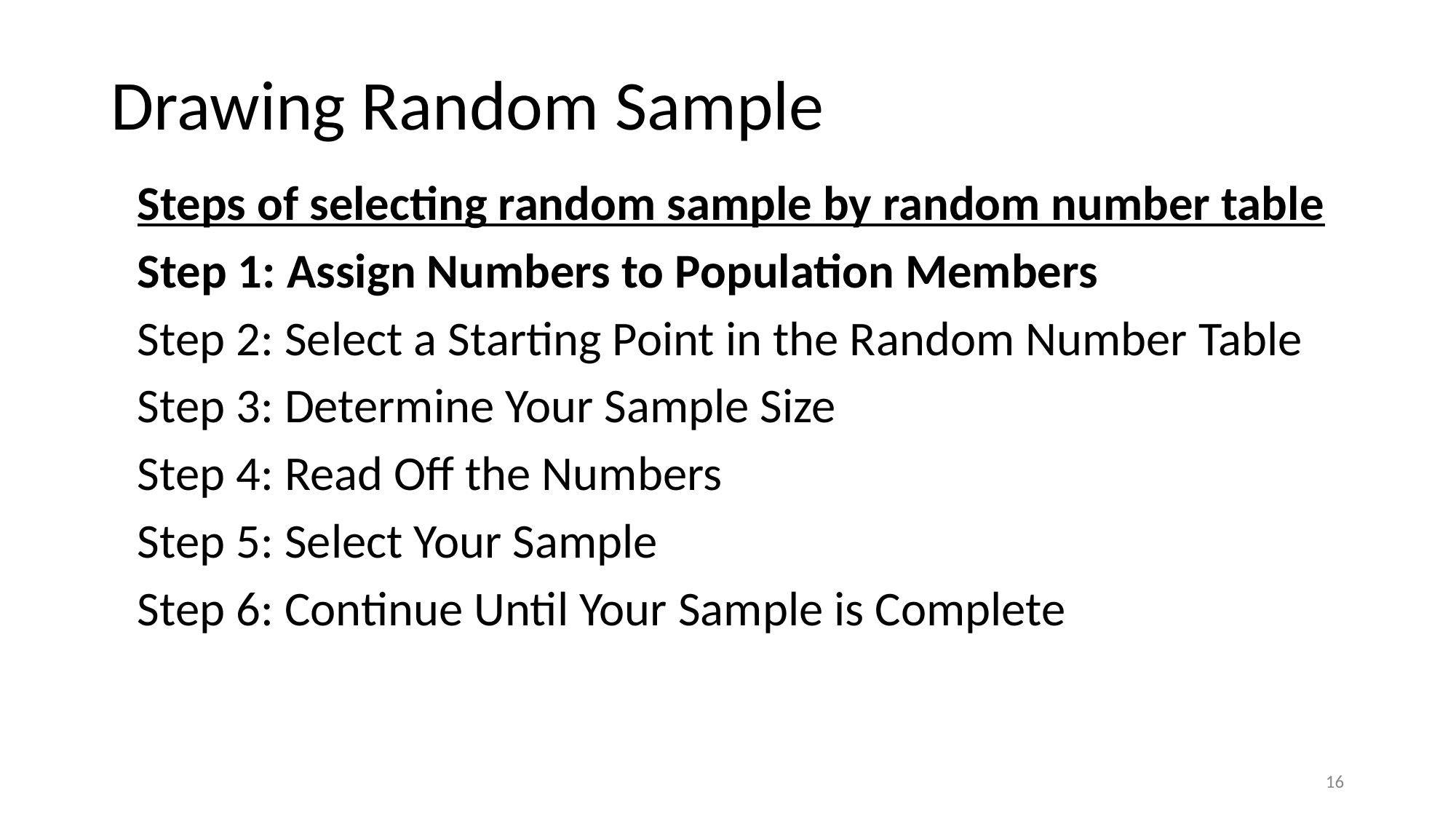

# Drawing Random Sample
Steps of selecting random sample by random number table
Step 1: Assign Numbers to Population Members
Step 2: Select a Starting Point in the Random Number Table
Step 3: Determine Your Sample Size
Step 4: Read Off the Numbers
Step 5: Select Your Sample
Step 6: Continue Until Your Sample is Complete

16